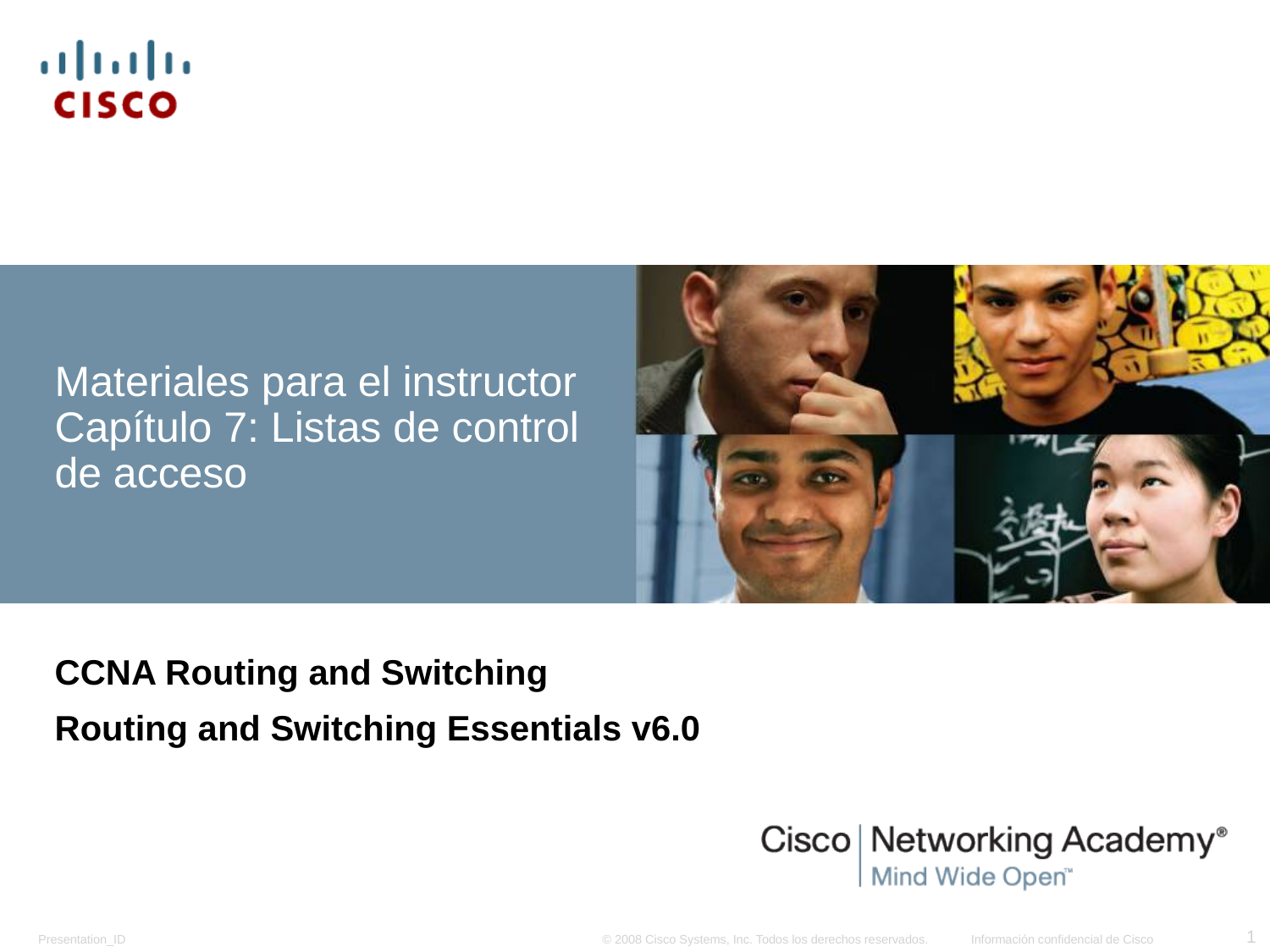

# Materiales para el instructor Capítulo 7: Listas de control de acceso
CCNA Routing and Switching
Routing and Switching Essentials v6.0